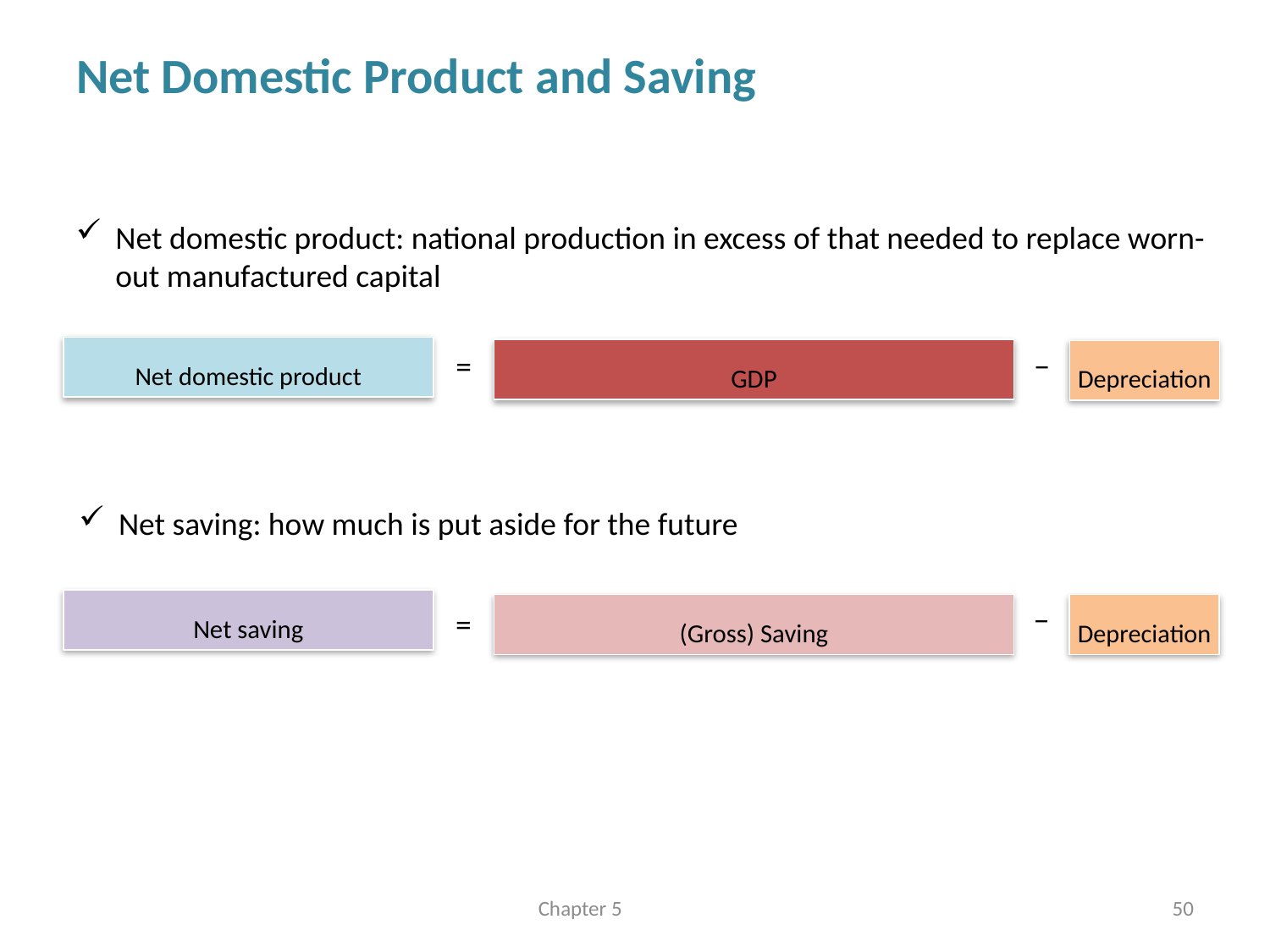

# Net Domestic Product and Saving
Net domestic product: national production in excess of that needed to replace worn-out manufactured capital
Net domestic product
=
GDP
−
Depreciation
Net saving: how much is put aside for the future
Net saving
−
(Gross) Saving
Depreciation
=
Chapter 5
50